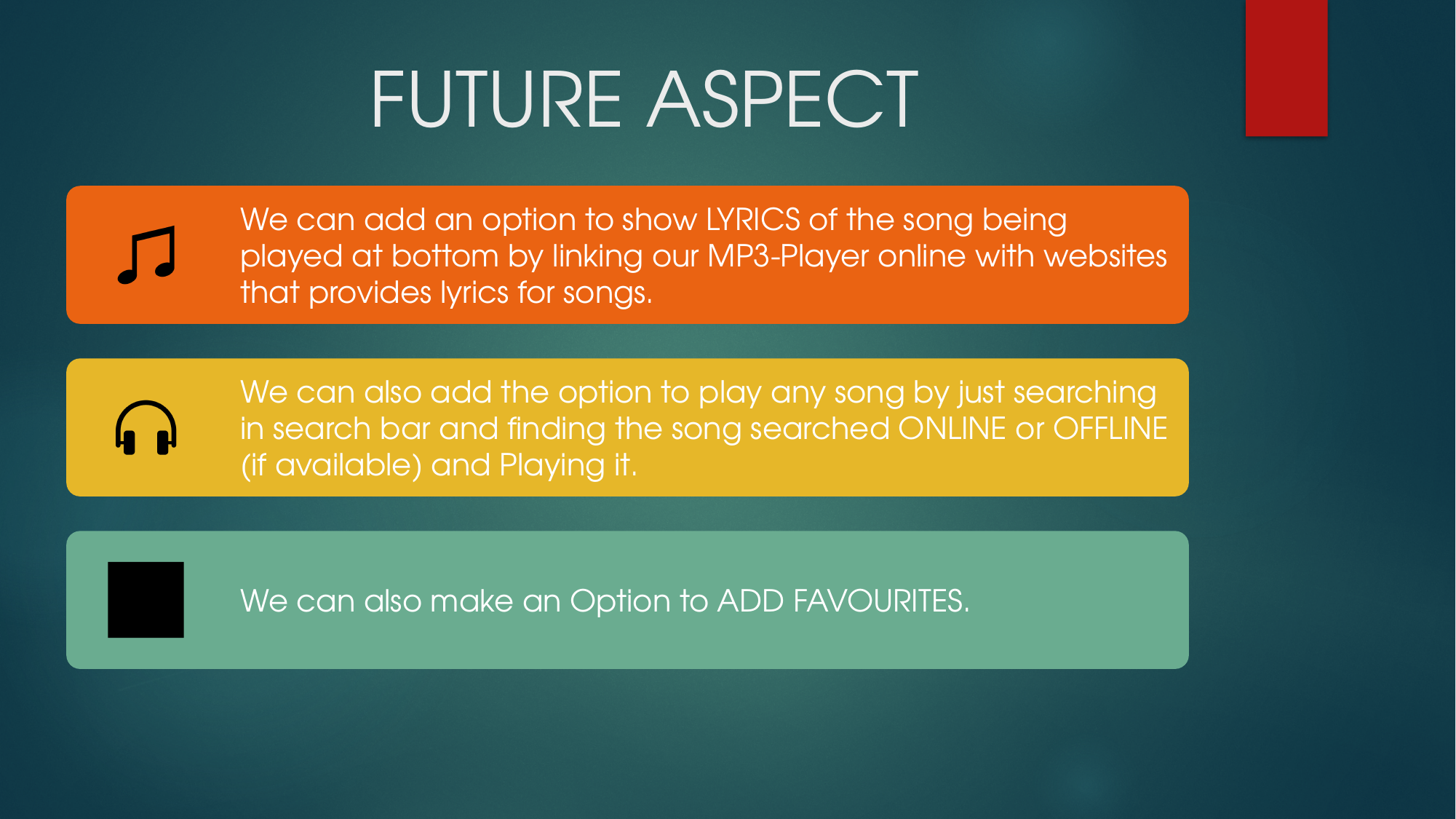

# FUTURE ASPECT
We can add an option to show LYRICS of the song being played at bottom by linking our MP3-Player online with websites that provides lyrics for songs.
We can also add the option to play any song by just searching in search bar and finding the song searched ONLINE or OFFLINE (if available) and Playing it.
We can also make an Option to ADD FAVOURITES.